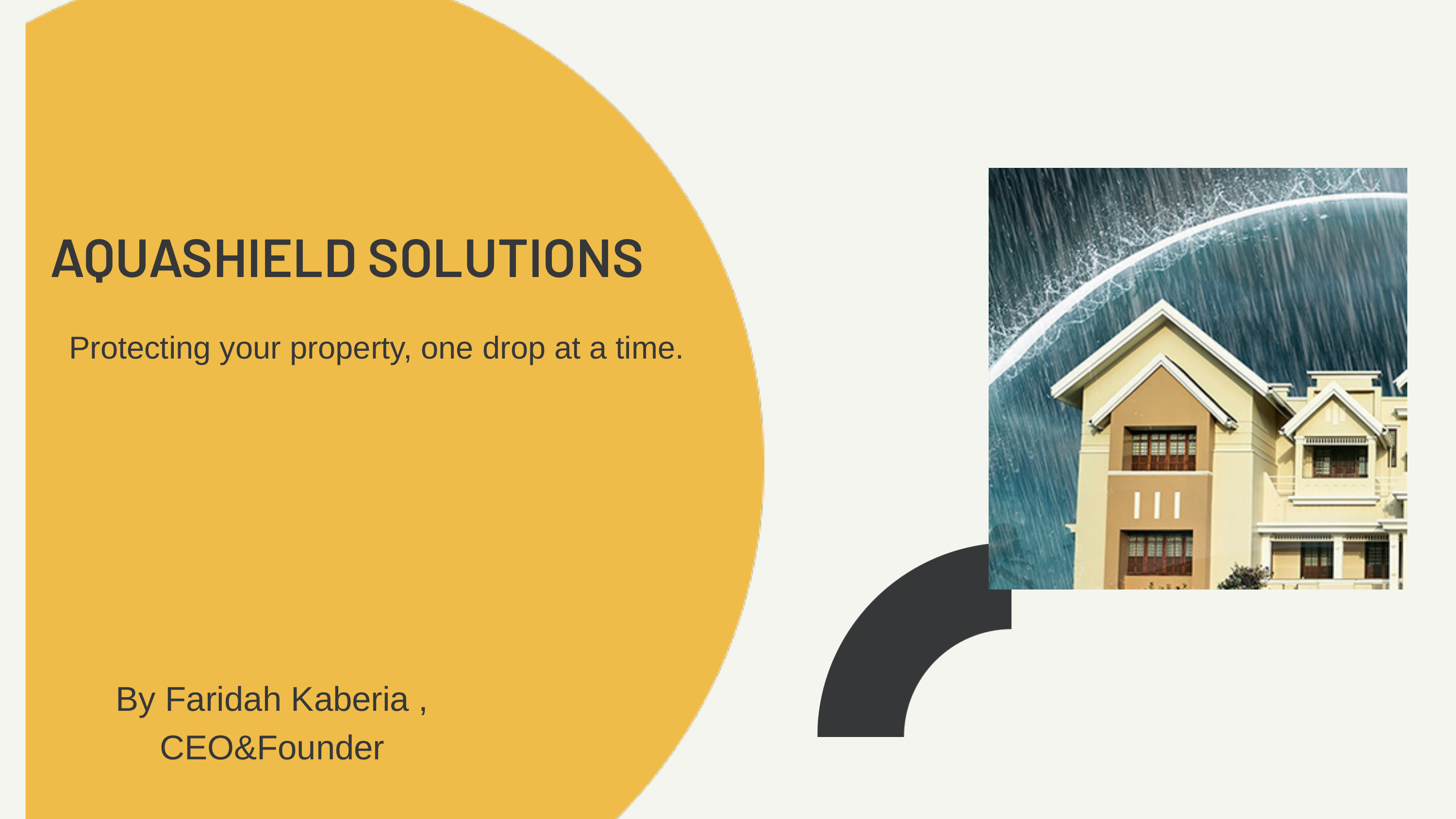

AQUASHIELD SOLUTIONS
Protecting your property, one drop at a time.

By Faridah Kaberia , CEO&Founder